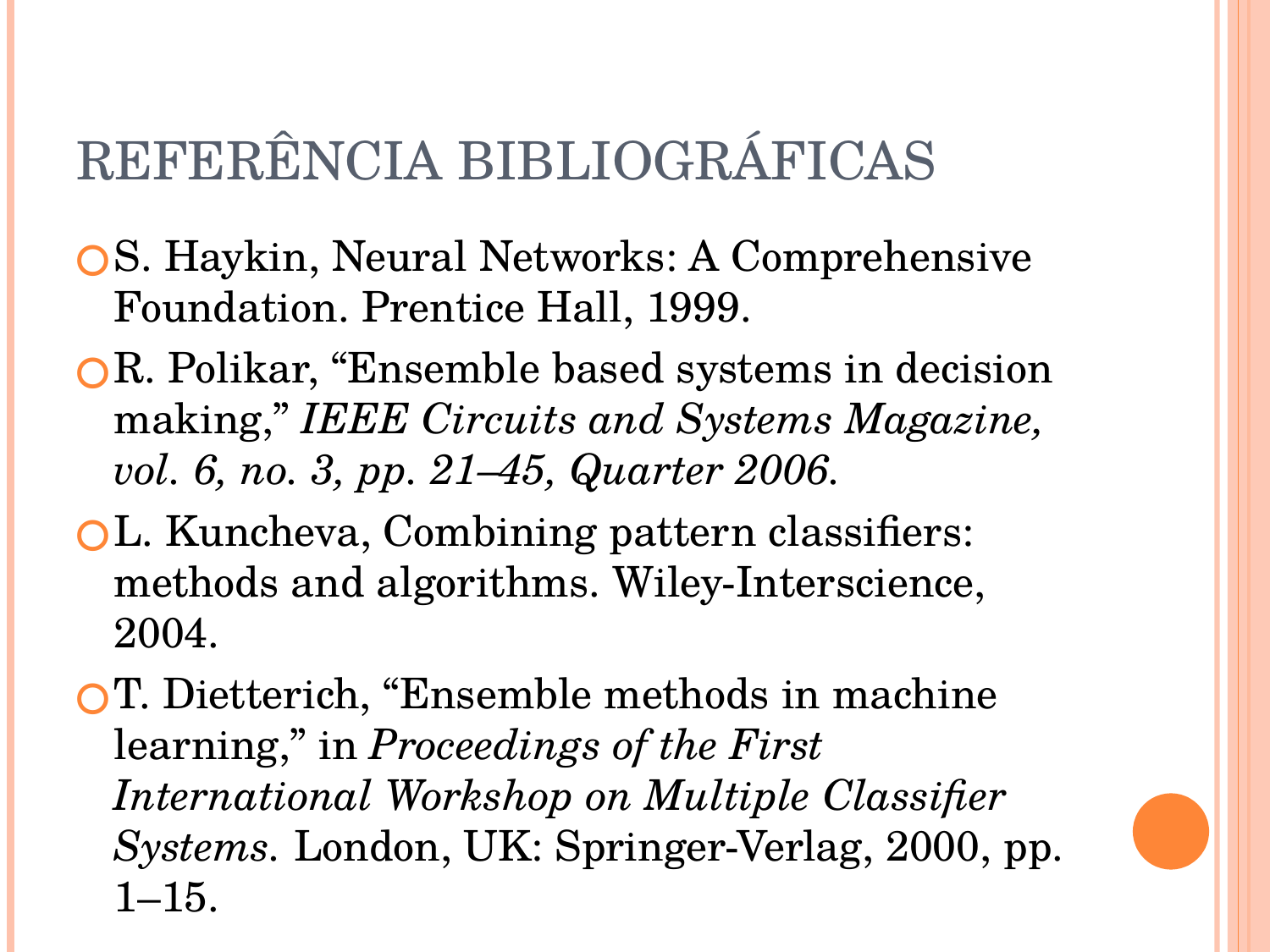

# Referência Bibliográficas
S. Haykin, Neural Networks: A Comprehensive Foundation. Prentice Hall, 1999.
R. Polikar, “Ensemble based systems in decision making,” IEEE Circuits and Systems Magazine, vol. 6, no. 3, pp. 21–45, Quarter 2006.
L. Kuncheva, Combining pattern classifiers: methods and algorithms. Wiley-Interscience, 2004.
T. Dietterich, “Ensemble methods in machine learning,” in Proceedings of the First International Workshop on Multiple Classifier Systems. London, UK: Springer-Verlag, 2000, pp. 1–15.